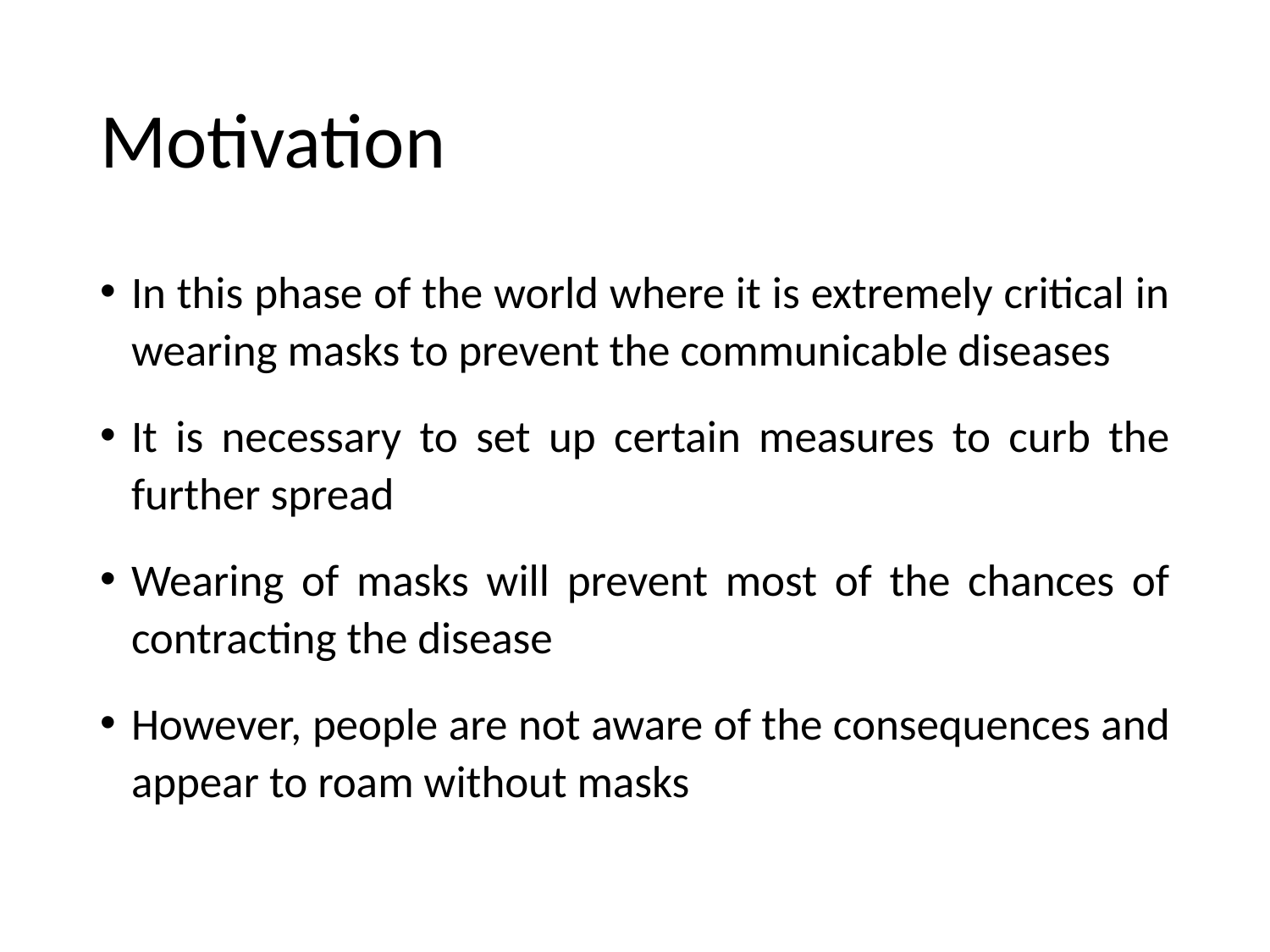

# Motivation
In this phase of the world where it is extremely critical in wearing masks to prevent the communicable diseases
It is necessary to set up certain measures to curb the further spread
Wearing of masks will prevent most of the chances of contracting the disease
However, people are not aware of the consequences and appear to roam without masks